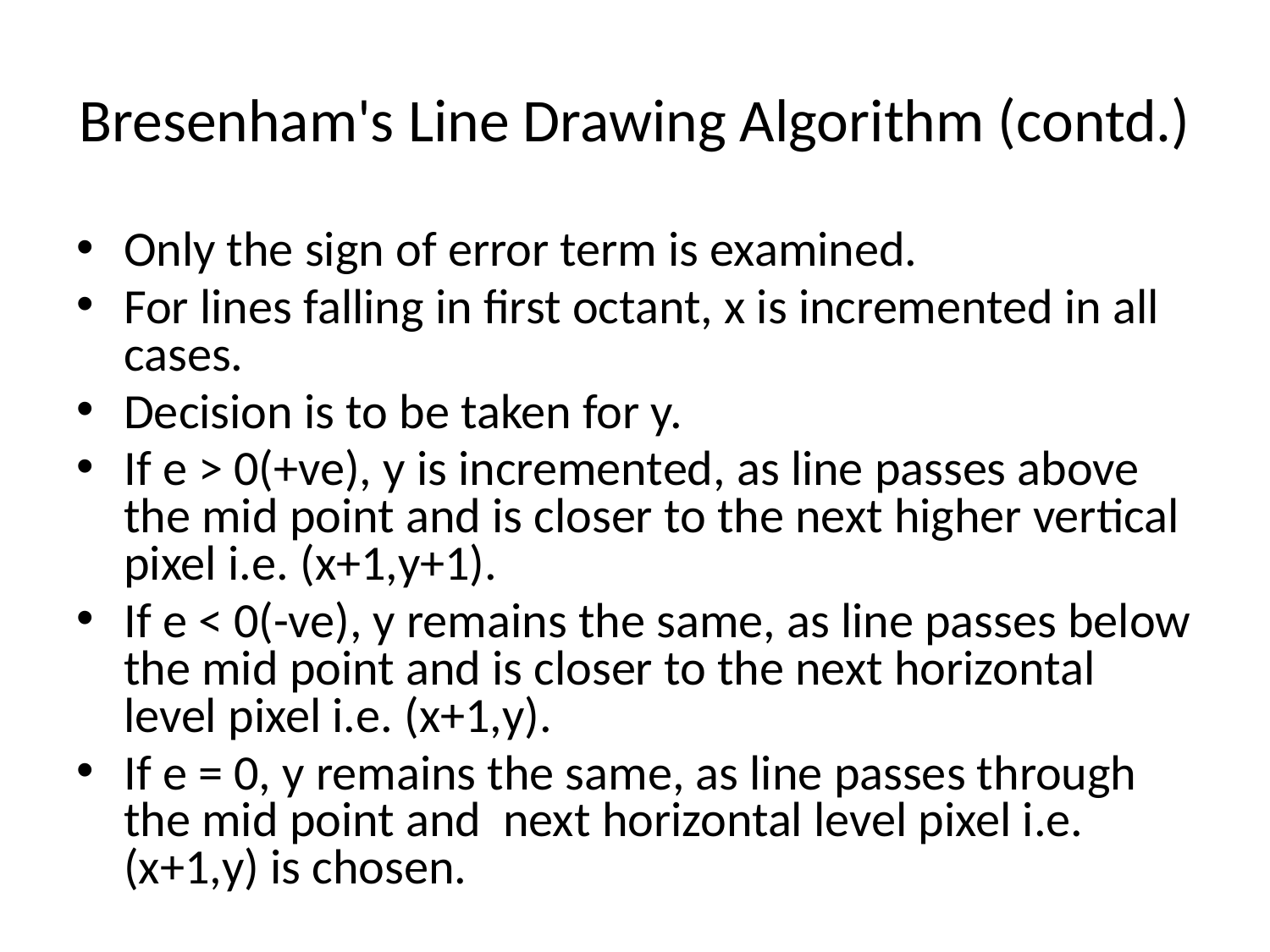

# Bresenham's Line Drawing Algorithm (contd.)
Only the sign of error term is examined.
For lines falling in first octant, x is incremented in all cases.
Decision is to be taken for y.
If e > 0(+ve), y is incremented, as line passes above the mid point and is closer to the next higher vertical pixel i.e. (x+1,y+1).
If e < 0(-ve), y remains the same, as line passes below the mid point and is closer to the next horizontal level pixel i.e. (x+1,y).
If e = 0, y remains the same, as line passes through the mid point and  next horizontal level pixel i.e. (x+1,y) is chosen.